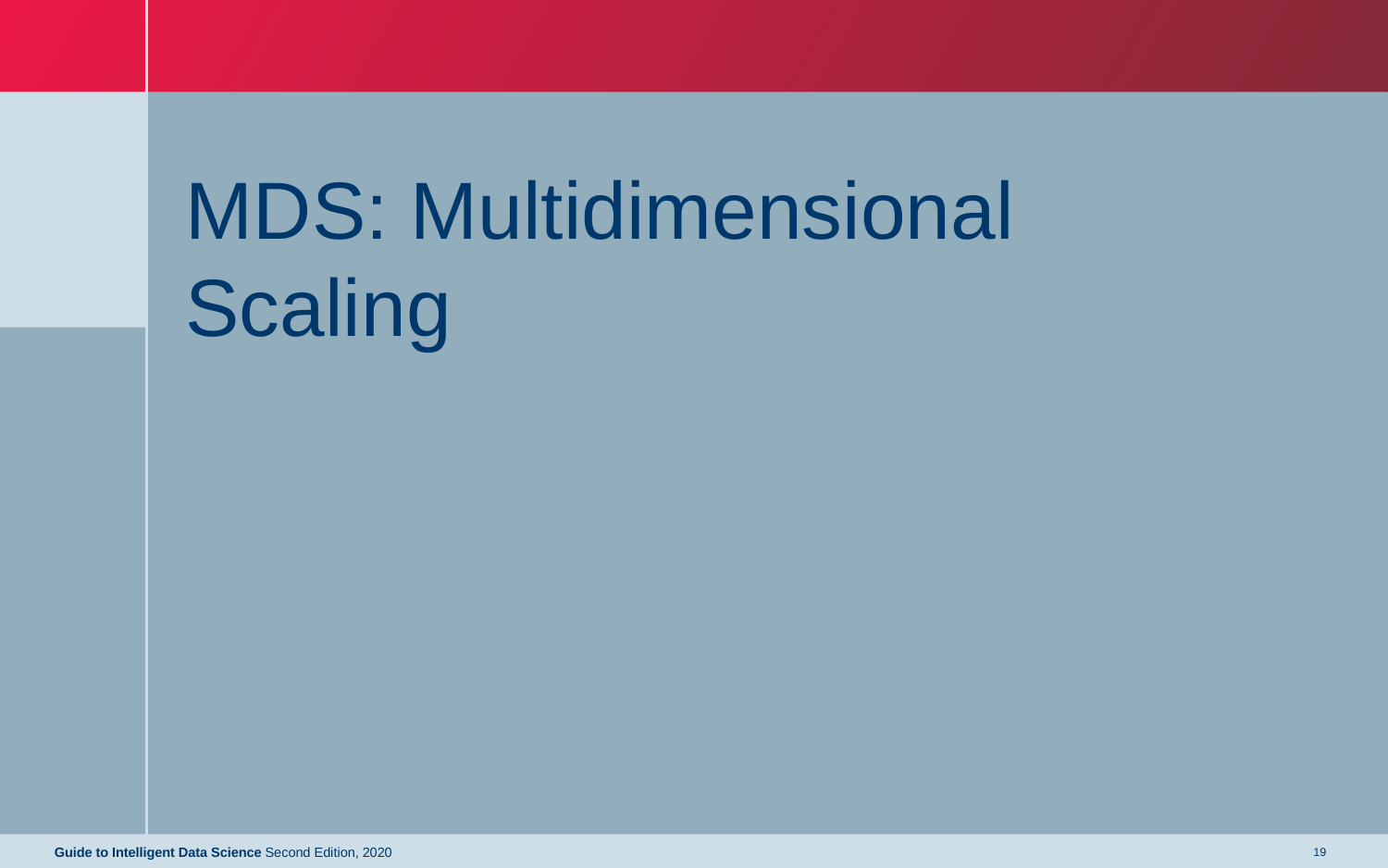

# MDS: Multidimensional Scaling
Guide to Intelligent Data Science Second Edition, 2020
19